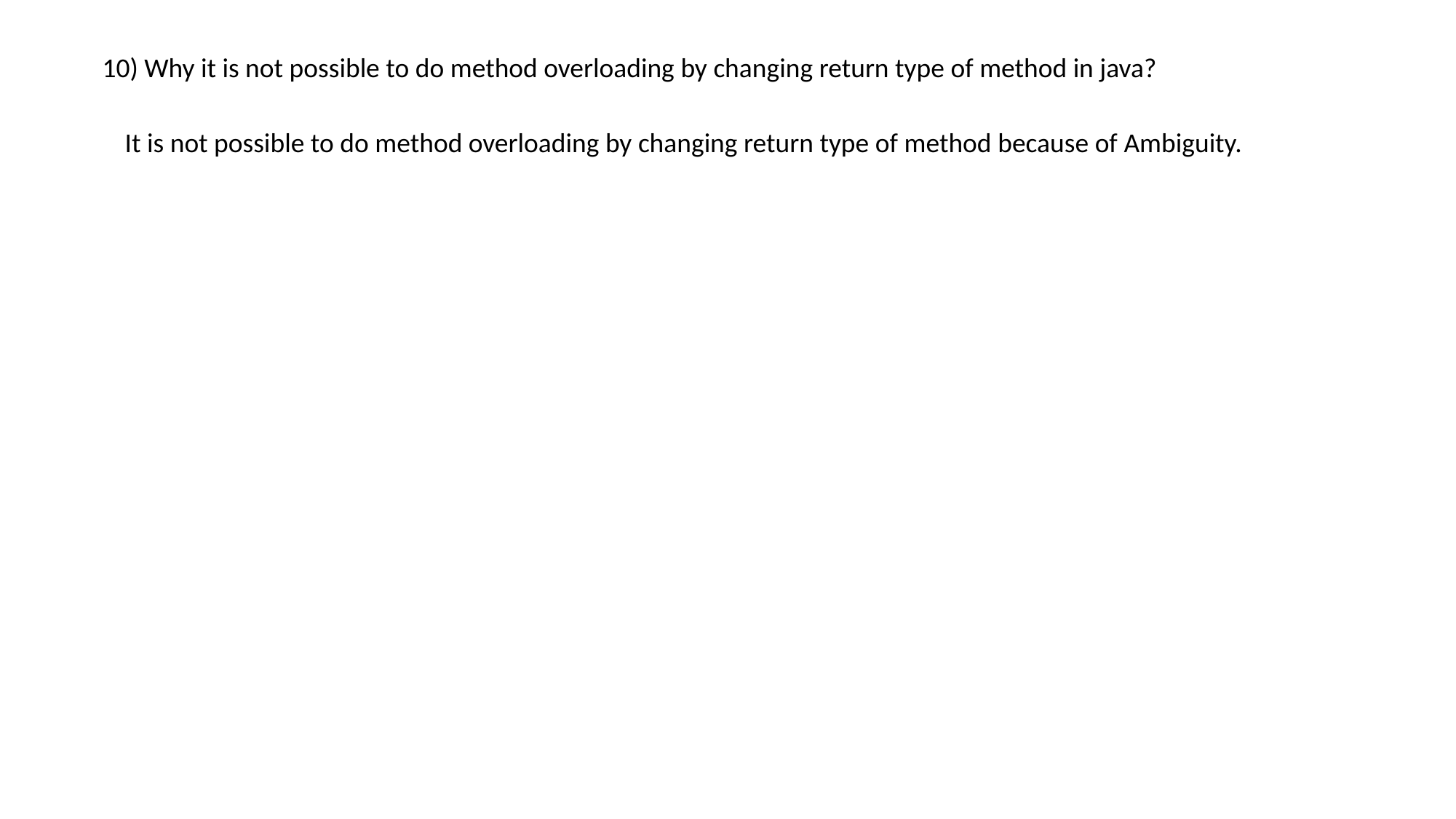

10) Why it is not possible to do method overloading by changing return type of method in java?
It is not possible to do method overloading by changing return type of method because of Ambiguity.